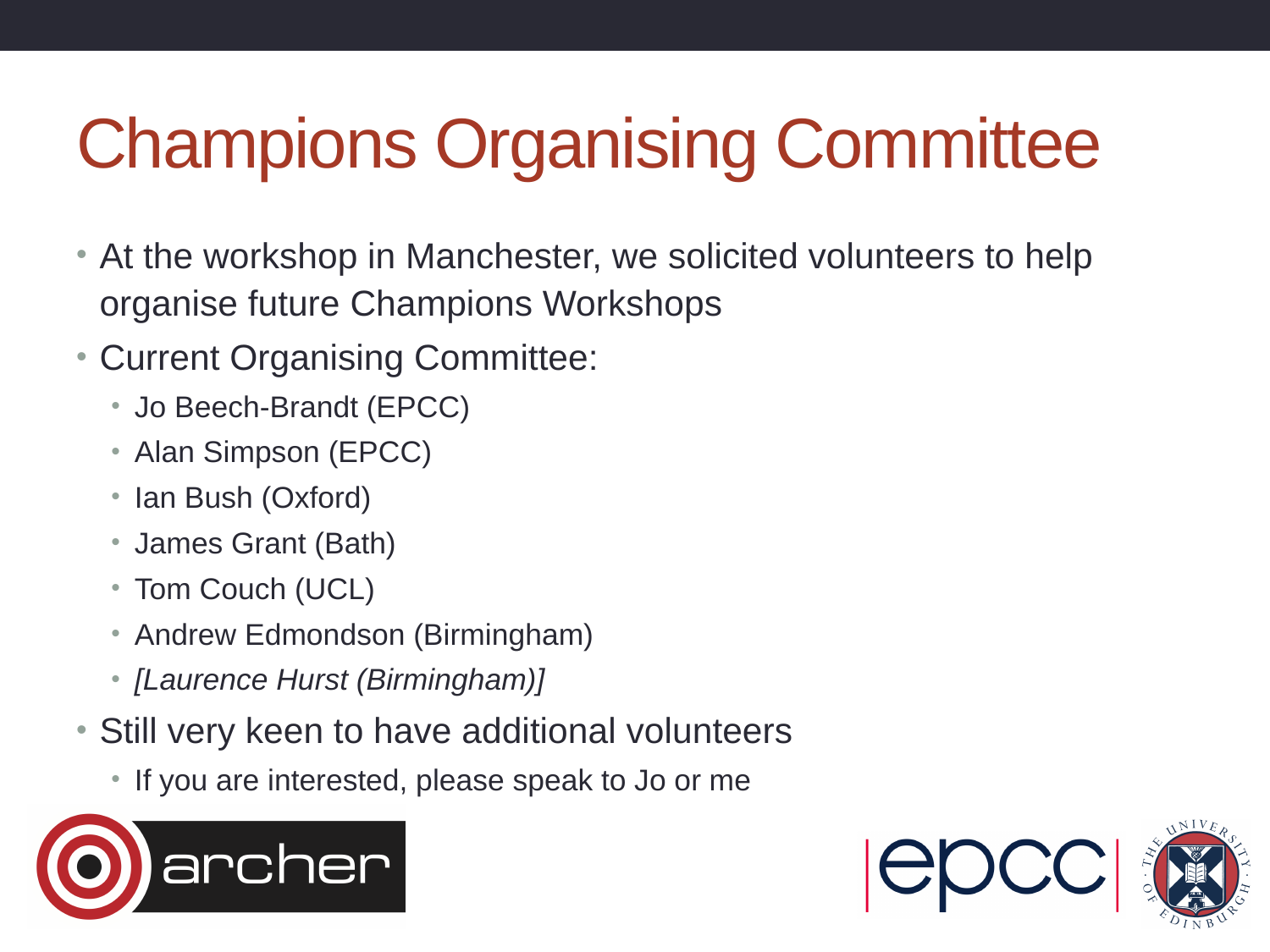

# Champions Organising Committee
At the workshop in Manchester, we solicited volunteers to help organise future Champions Workshops
Current Organising Committee:
Jo Beech-Brandt (EPCC)
Alan Simpson (EPCC)
Ian Bush (Oxford)
James Grant (Bath)
Tom Couch (UCL)
Andrew Edmondson (Birmingham)
[Laurence Hurst (Birmingham)]
Still very keen to have additional volunteers
If you are interested, please speak to Jo or me